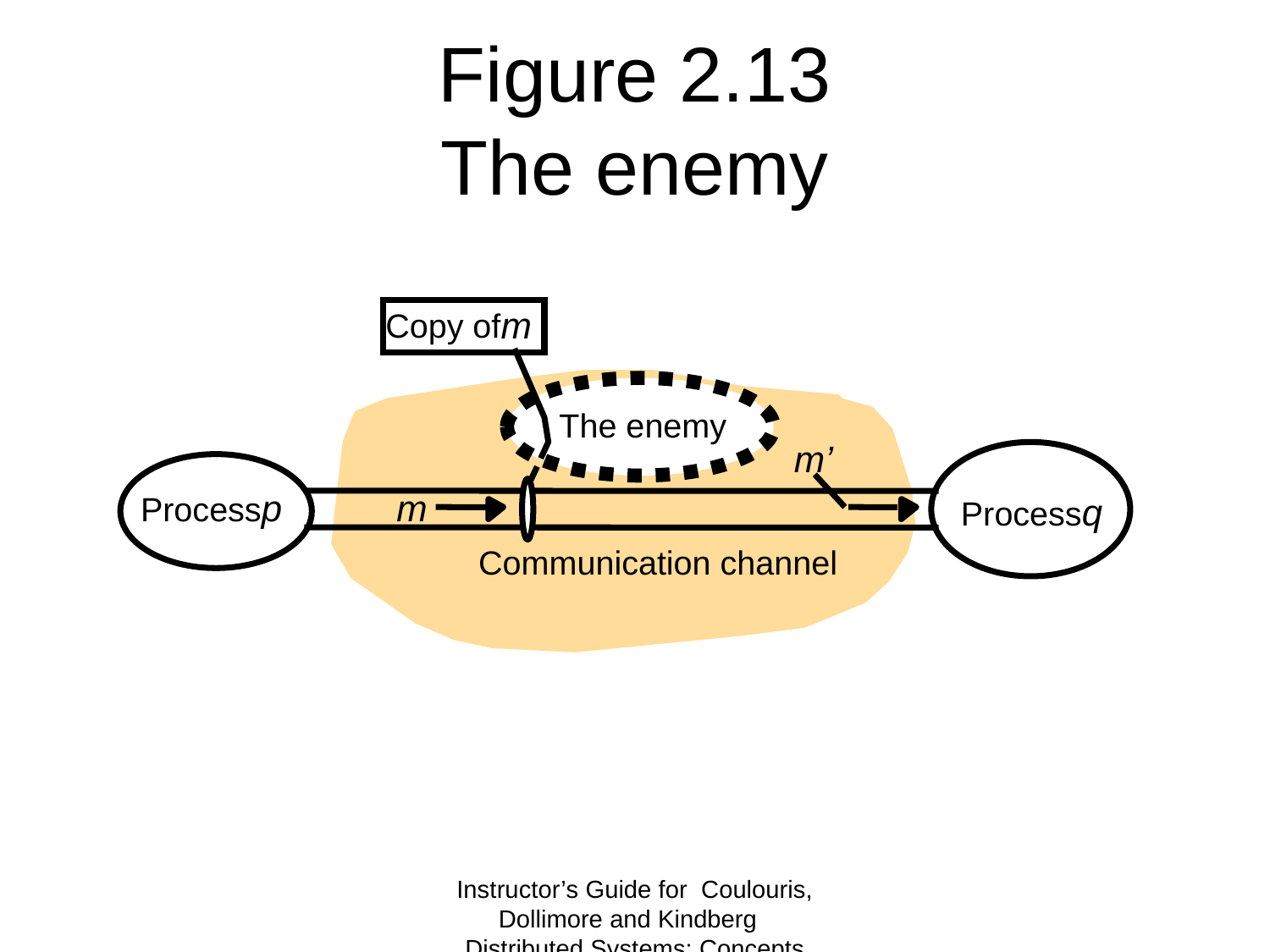

# Figure 2.13 The enemy

m
Copy of

The enemy
m’

p
m
Process
q

Process

Communication channel
Instructor’s Guide for  Coulouris, Dollimore and Kindberg   Distributed Systems: Concepts and Design   Edn. 4
©  Pearson Education 2005